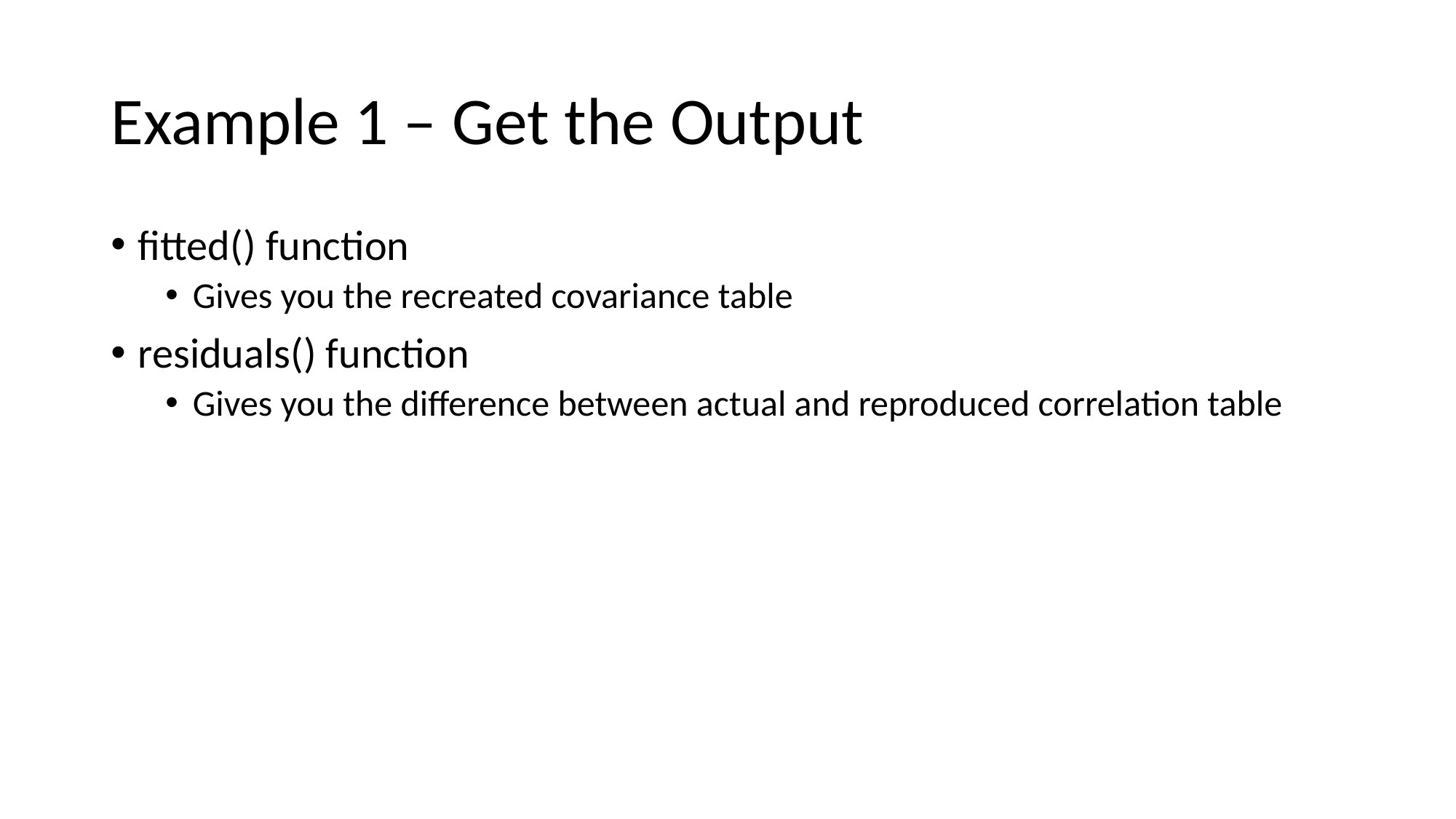

# Example 1 – Get the Output
fitted() function
Gives you the recreated covariance table
residuals() function
Gives you the difference between actual and reproduced correlation table